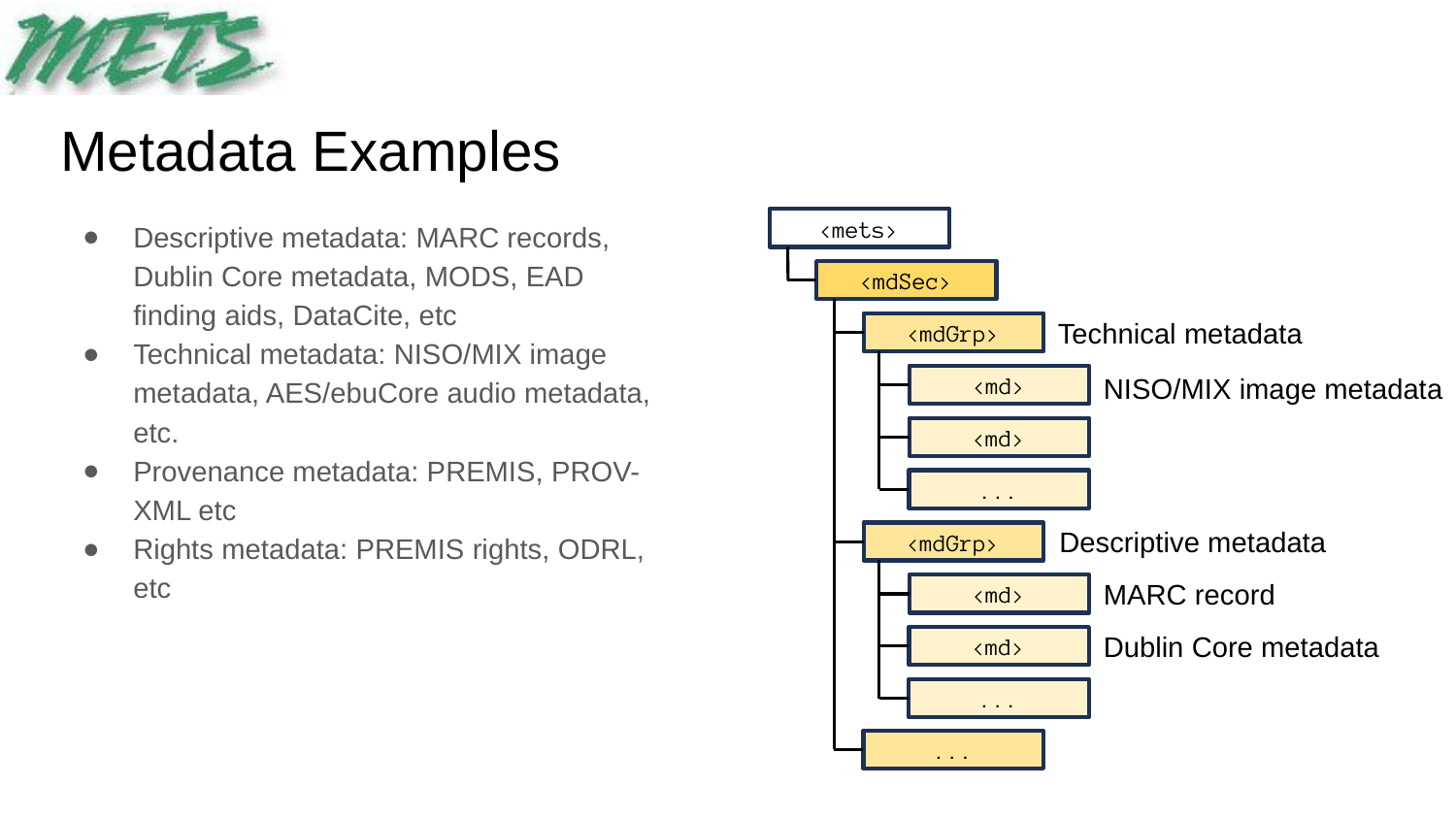

# Metadata Examples
Descriptive metadata: MARC records, Dublin Core metadata, MODS, EAD finding aids, DataCite, etc
Technical metadata: NISO/MIX image metadata, AES/ebuCore audio metadata, etc.
Provenance metadata: PREMIS, PROV-XML etc
Rights metadata: PREMIS rights, ODRL, etc
<mets>
<mdSec>

<mdGrp>
<md>
<md>
...
<mdGrp>
<md>
<md>
...
...
Technical metadata
NISO/MIX image metadata
Descriptive metadata
MARC record
Dublin Core metadata